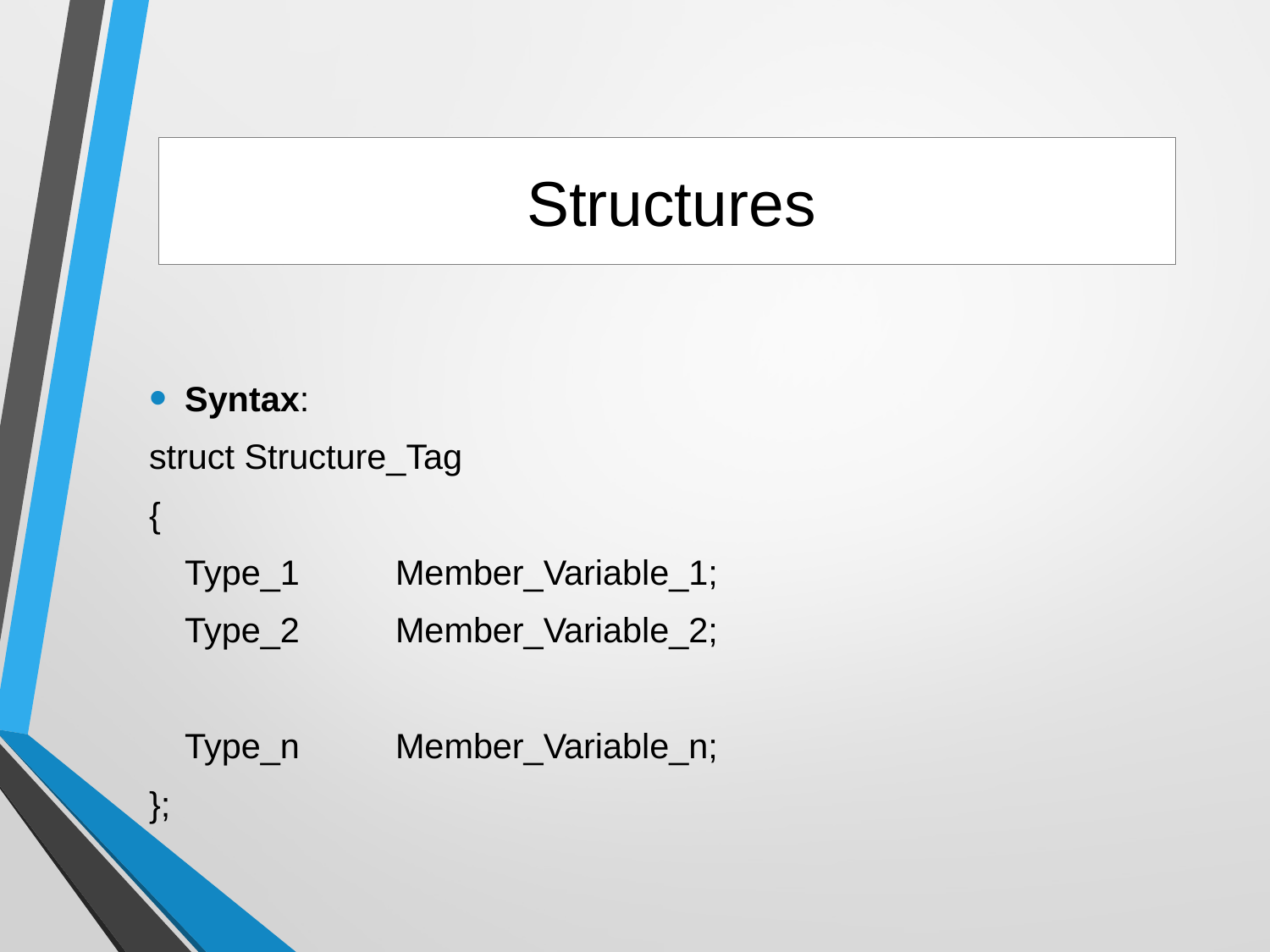

# Structures

Syntax:
struct Structure_Tag
{
	Type_1	Member_Variable_1;
	Type_2	Member_Variable_2;

	Type_n	Member_Variable_n;
};